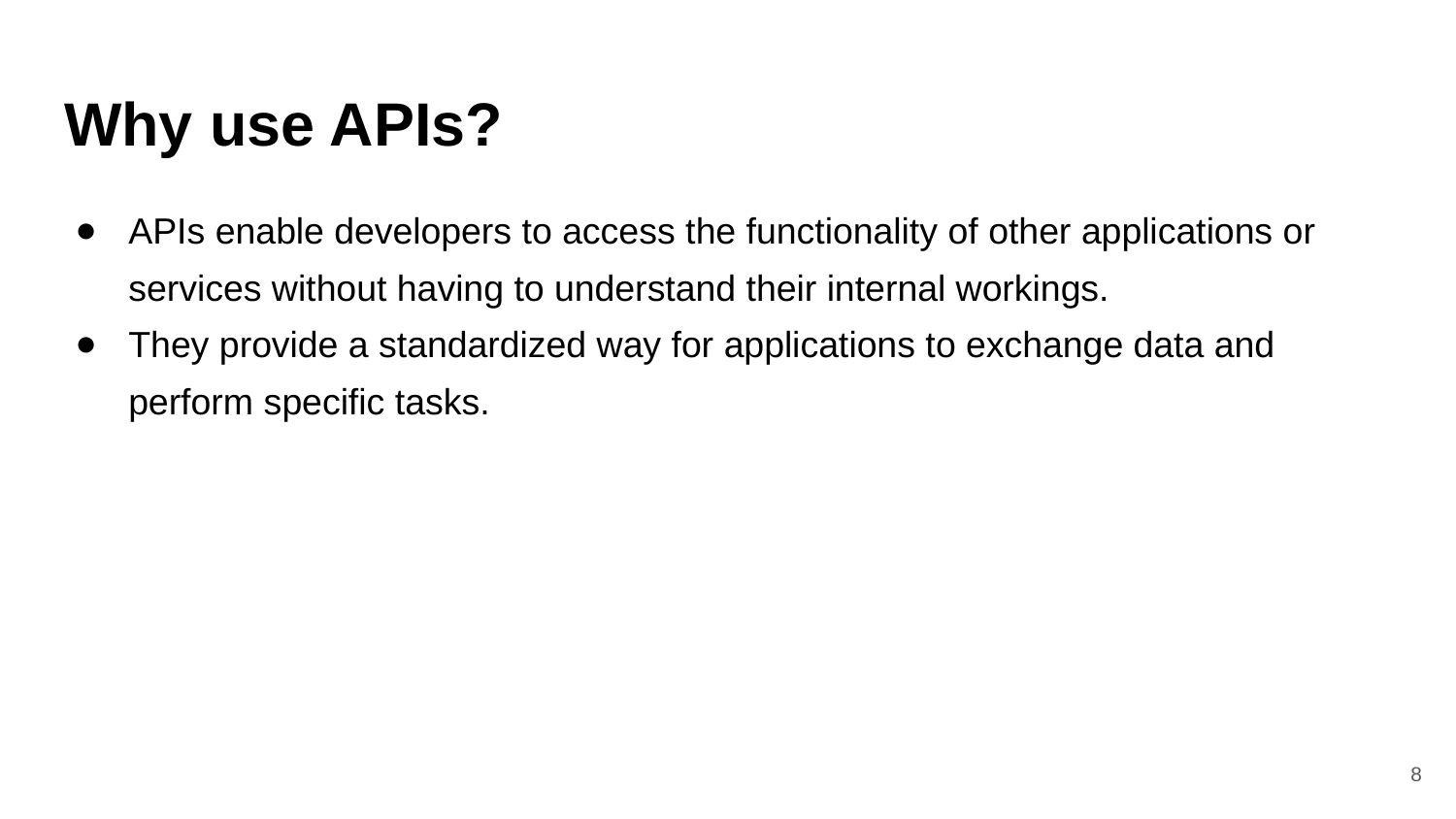

# Why use APIs?
APIs enable developers to access the functionality of other applications or services without having to understand their internal workings.
They provide a standardized way for applications to exchange data and perform specific tasks.
8